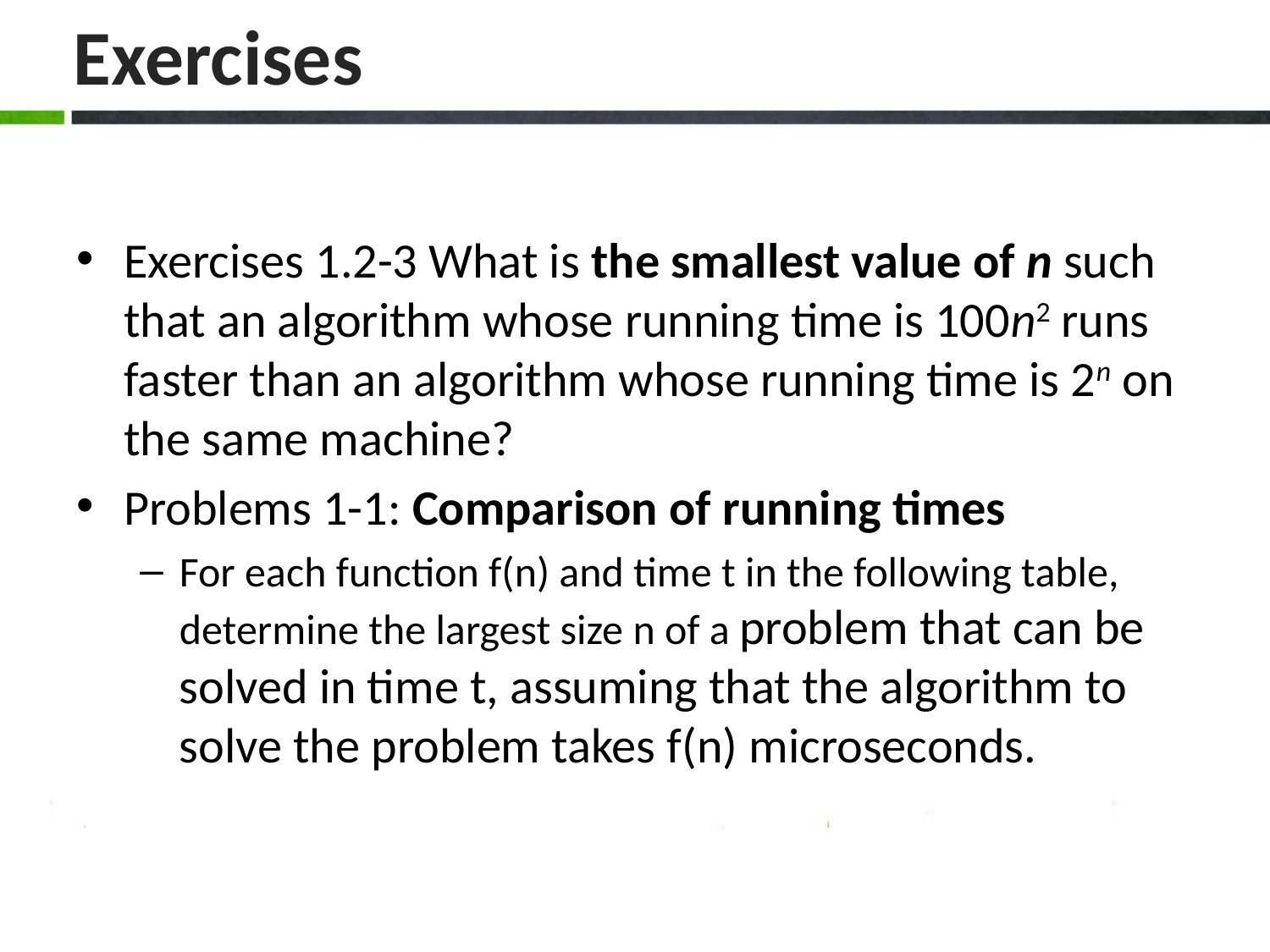

Exercises 1.2-3 What is the smallest value of n such that an algorithm whose running time is 100n2 runs faster than an algorithm whose running time is 2n on the same machine?
Problems 1-1: Comparison of running times
For each function f(n) and time t in the following table, determine the largest size n of a problem that can be solved in time t, assuming that the algorithm to solve the problem takes f(n) microseconds.
Exercises